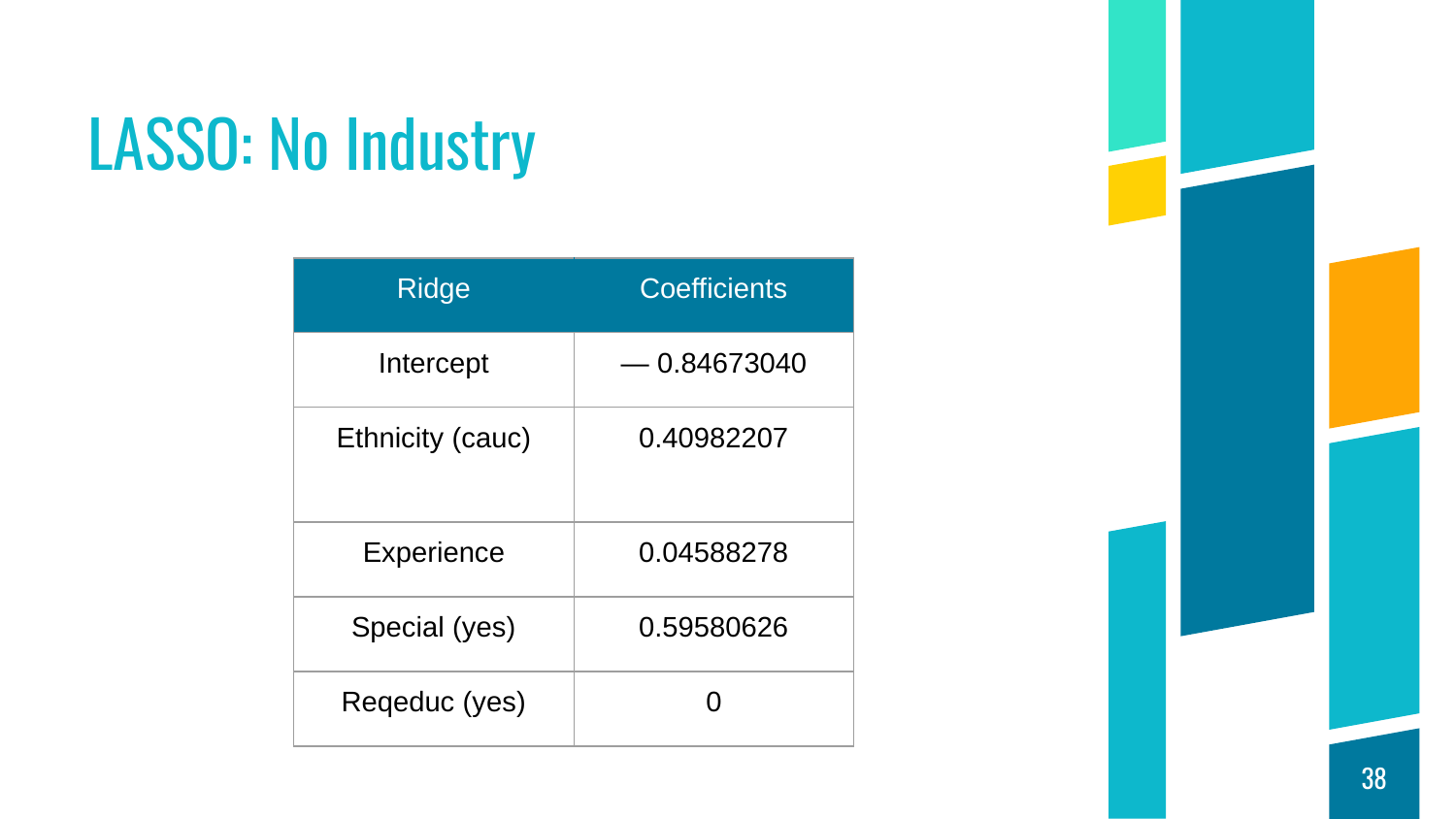

# LASSO: No Industry
| Ridge | Coefficients |
| --- | --- |
| Intercept | — 0.84673040 |
| Ethnicity (cauc) | 0.40982207 |
| Experience | 0.04588278 |
| Special (yes) | 0.59580626 |
| Reqeduc (yes) | 0 |
38